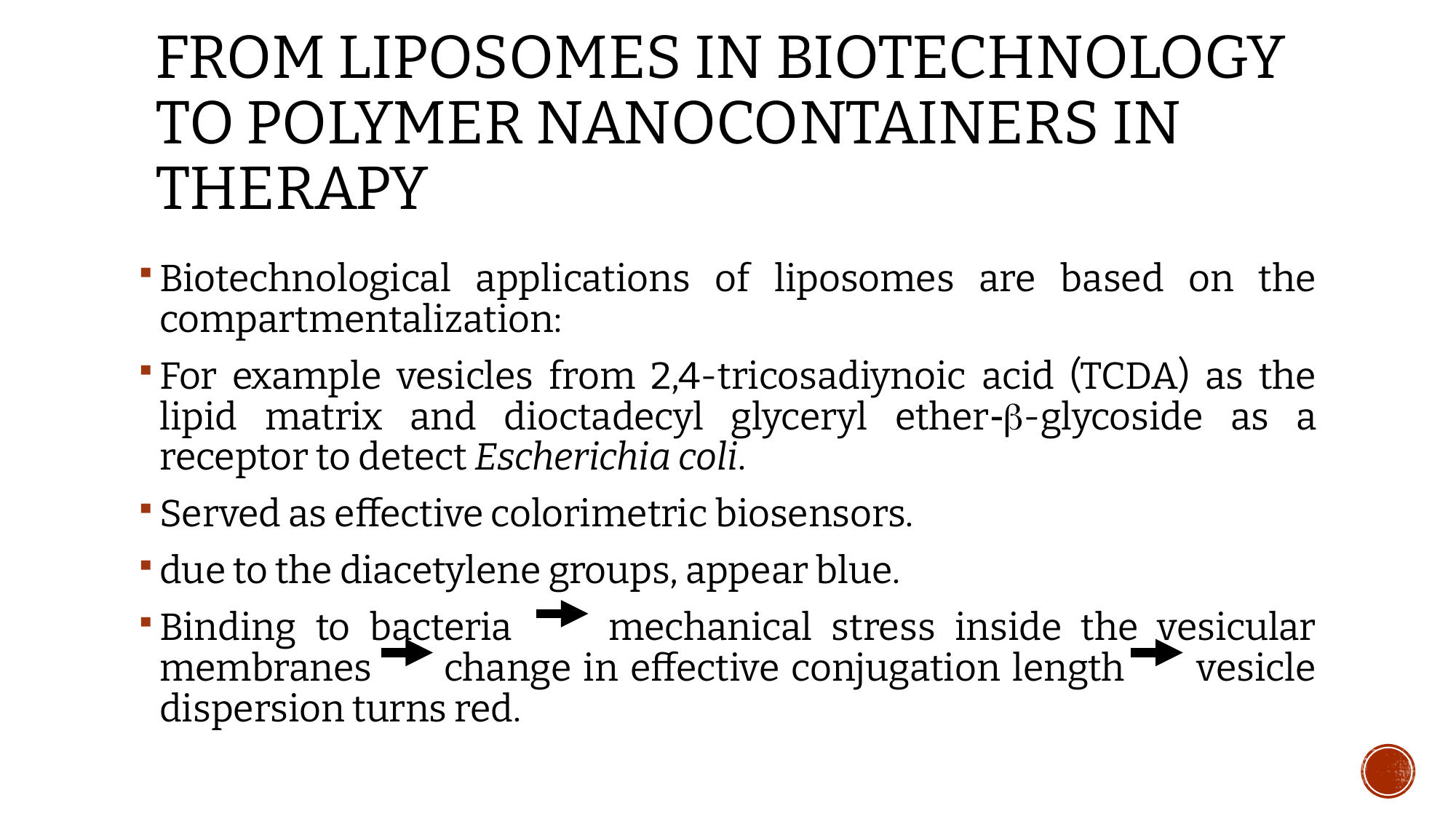

# From Liposomes in Biotechnology to Polymer Nanocontainers in Therapy
Biotechnological applications of liposomes are based on the compartmentalization:
For example vesicles from 2,4-tricosadiynoic acid (TCDA) as the lipid matrix and dioctadecyl glyceryl ether−β-glycoside as a receptor to detect Escherichia coli.
Served as effective colorimetric biosensors.
due to the diacetylene groups, appear blue.
Binding to bacteria     mechanical stress inside the vesicular membranes      change in effective conjugation length      vesicle dispersion turns red.